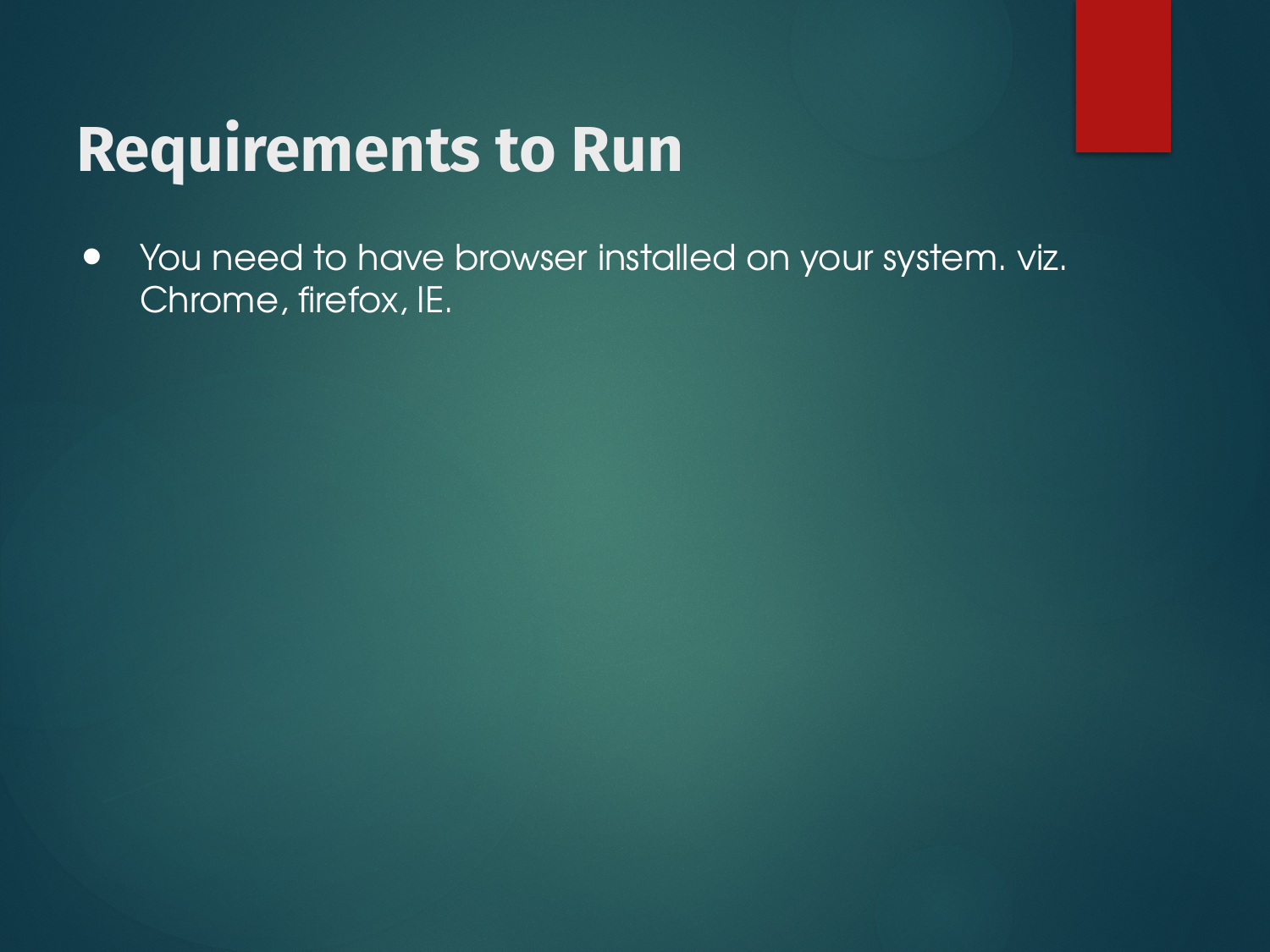

# Requirements to Run
You need to have browser installed on your system. viz. Chrome, firefox, IE.